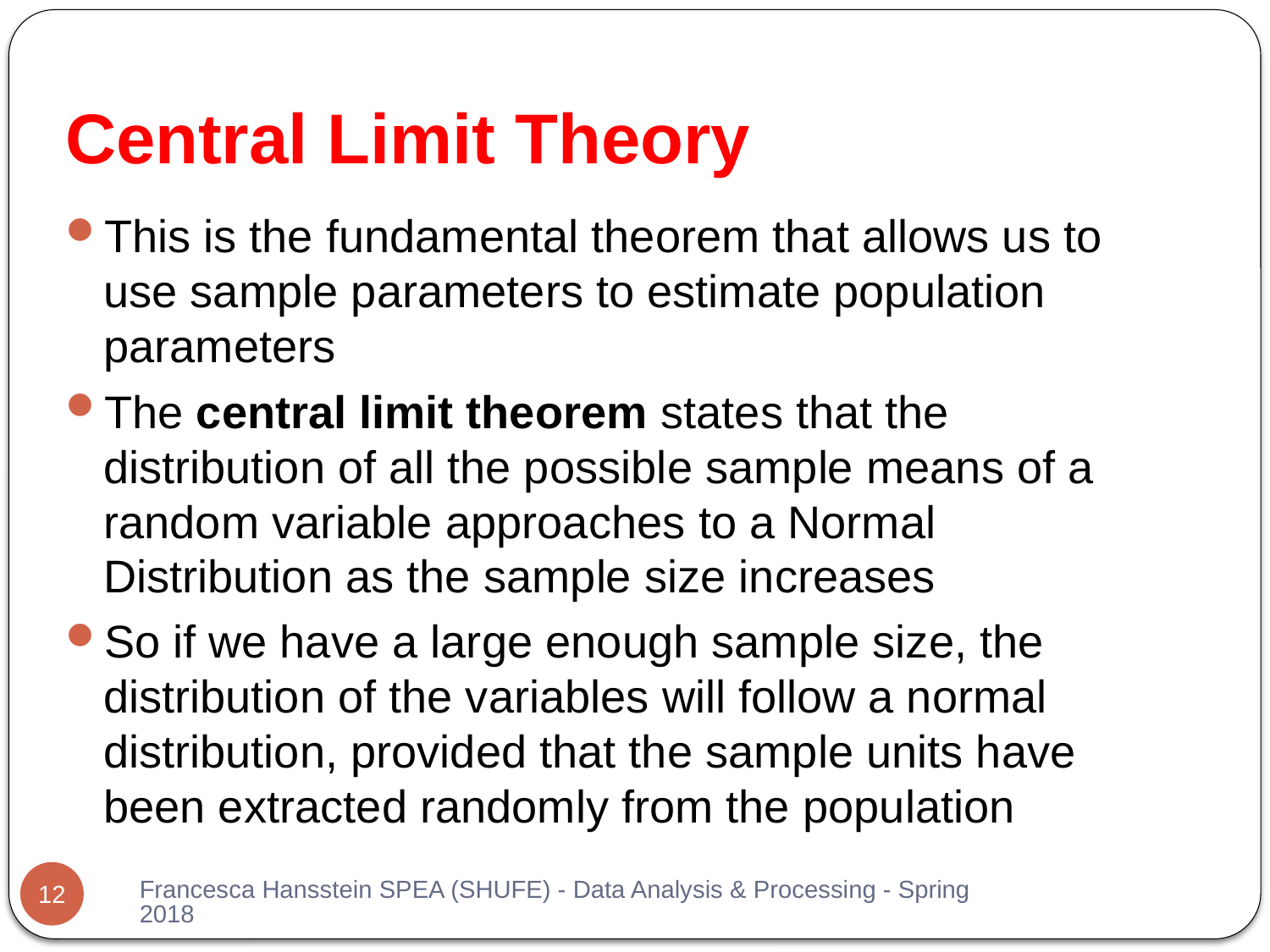

# Central Limit Theory
This is the fundamental theorem that allows us to use sample parameters to estimate population parameters
The central limit theorem states that the distribution of all the possible sample means of a random variable approaches to a Normal Distribution as the sample size increases
So if we have a large enough sample size, the distribution of the variables will follow a normal distribution, provided that the sample units have been extracted randomly from the population
Francesca Hansstein SPEA (SHUFE) - Data Analysis & Processing - Spring 2018
12